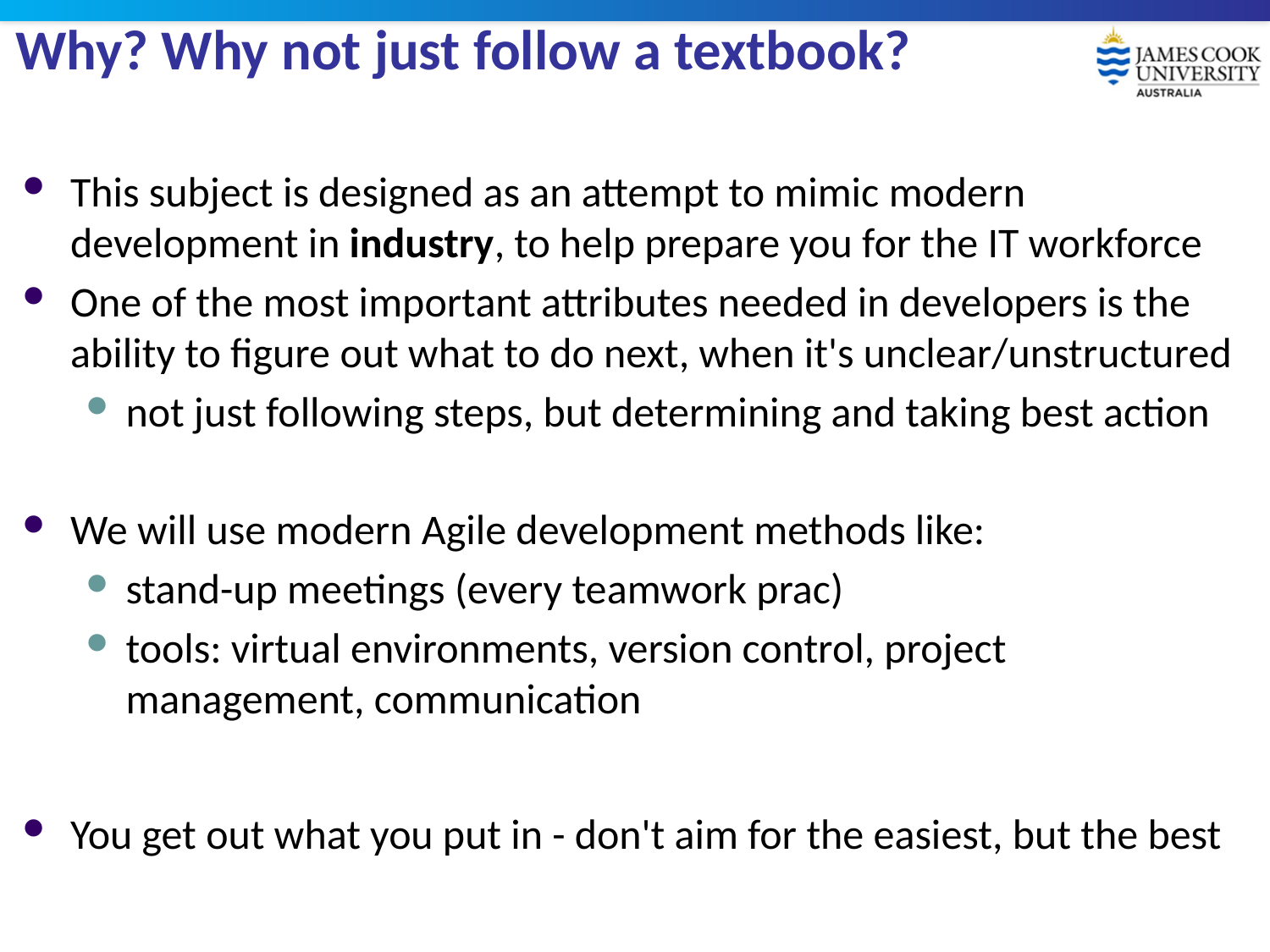

# Why? Why not just follow a textbook?
This subject is designed as an attempt to mimic modern development in industry, to help prepare you for the IT workforce
One of the most important attributes needed in developers is the ability to figure out what to do next, when it's unclear/unstructured
not just following steps, but determining and taking best action

We will use modern Agile development methods like:
stand-up meetings (every teamwork prac)
tools: virtual environments, version control, project management, communication

You get out what you put in - don't aim for the easiest, but the best